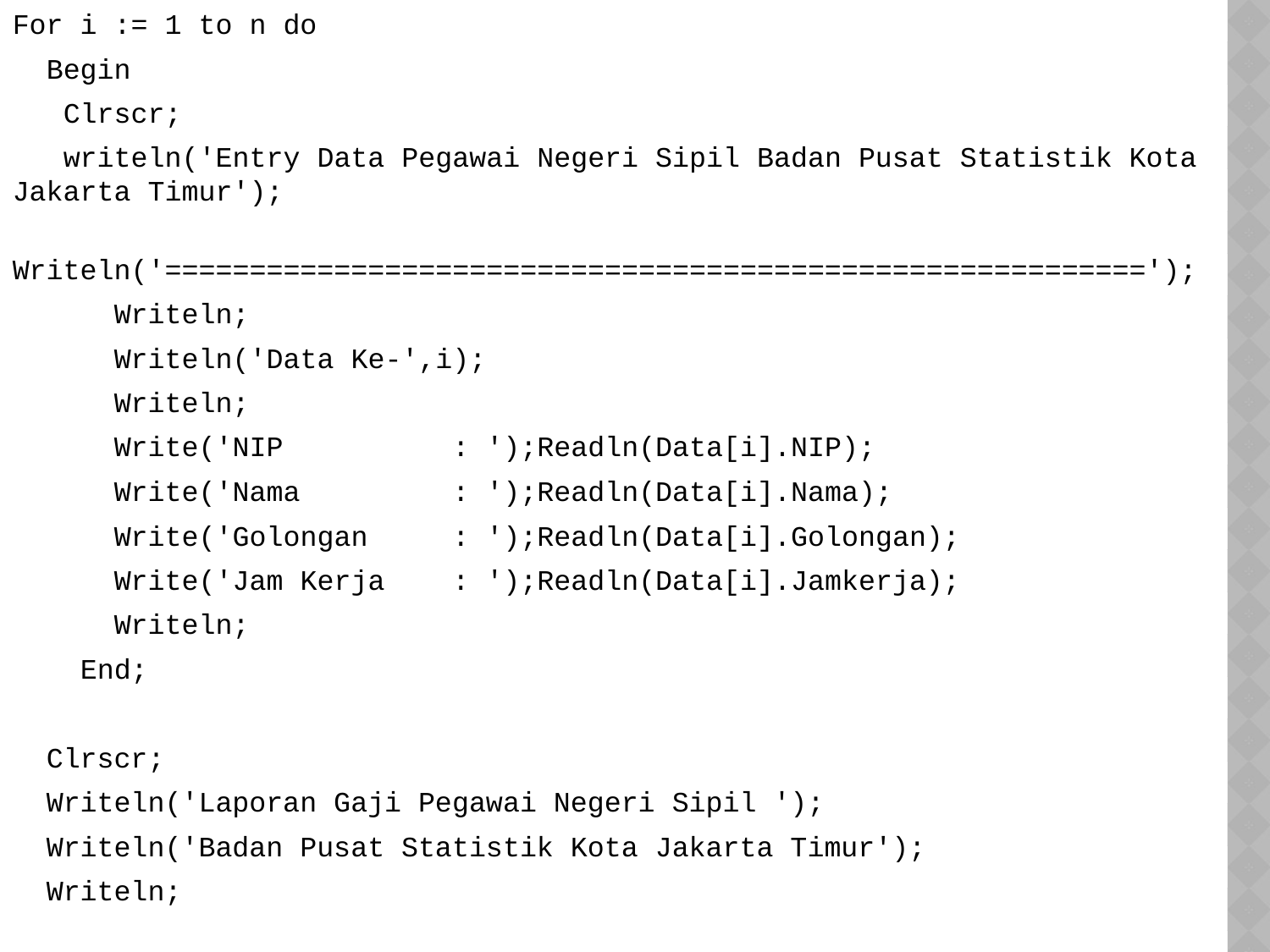

For i := 1 to n do
  Begin
   Clrscr;
   writeln('Entry Data Pegawai Negeri Sipil Badan Pusat Statistik Kota Jakarta Timur');
      Writeln('==========================================================');
      Writeln;
      Writeln('Data Ke-',i);
      Writeln;
      Write('NIP          : ');Readln(Data[i].NIP);
      Write('Nama         : ');Readln(Data[i].Nama);
      Write('Golongan     : ');Readln(Data[i].Golongan);
      Write('Jam Kerja    : ');Readln(Data[i].Jamkerja);
      Writeln;
    End;

  Clrscr;
  Writeln('Laporan Gaji Pegawai Negeri Sipil ');
  Writeln('Badan Pusat Statistik Kota Jakarta Timur');
  Writeln;